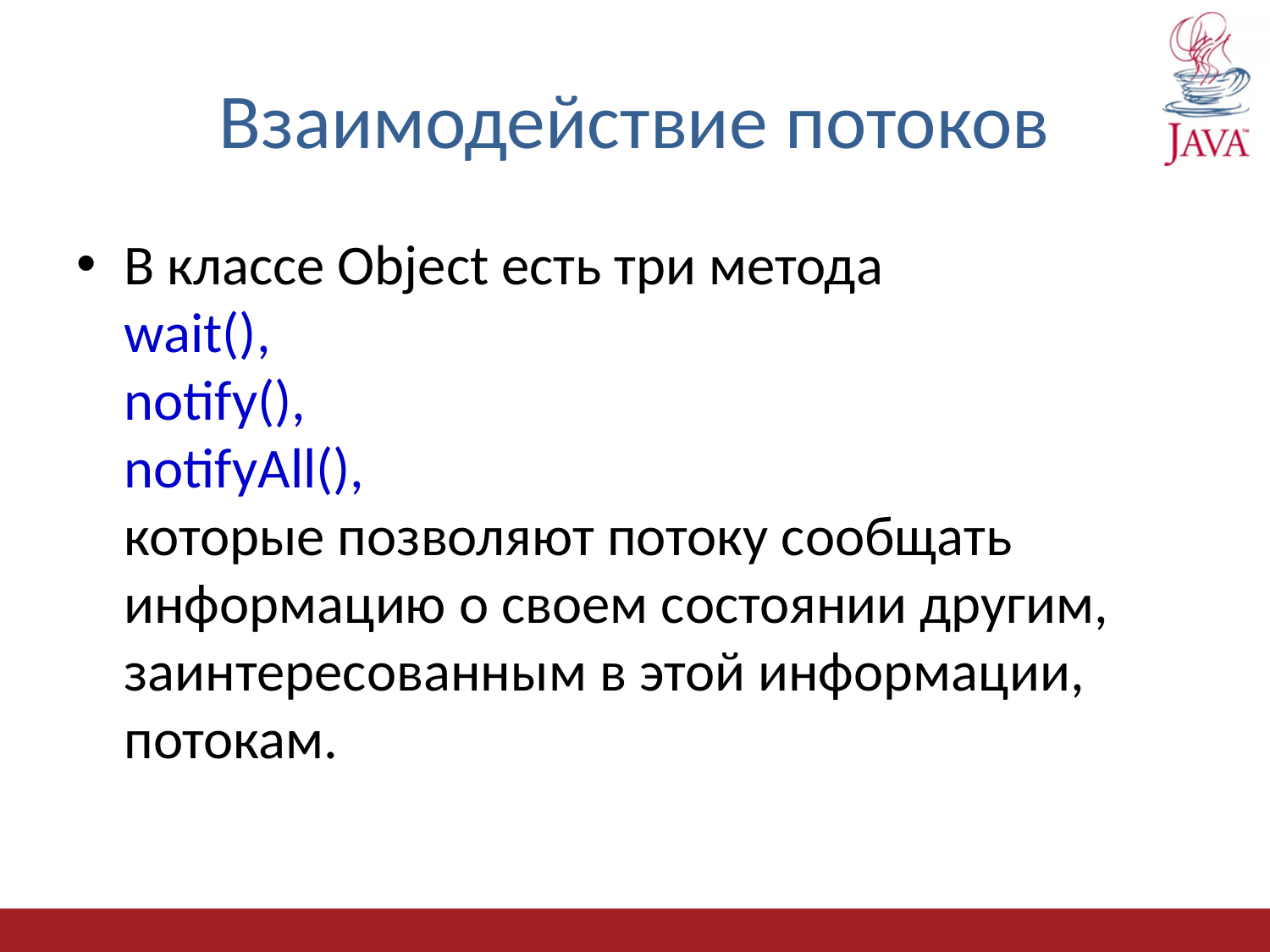

# Взаимодействие потоков
В классе Object есть три метода
wait(),
notify(),
notifyAll(),
которые позволяют потоку сообщать информацию о своем состоянии другим, заинтересованным в этой информации, потокам.